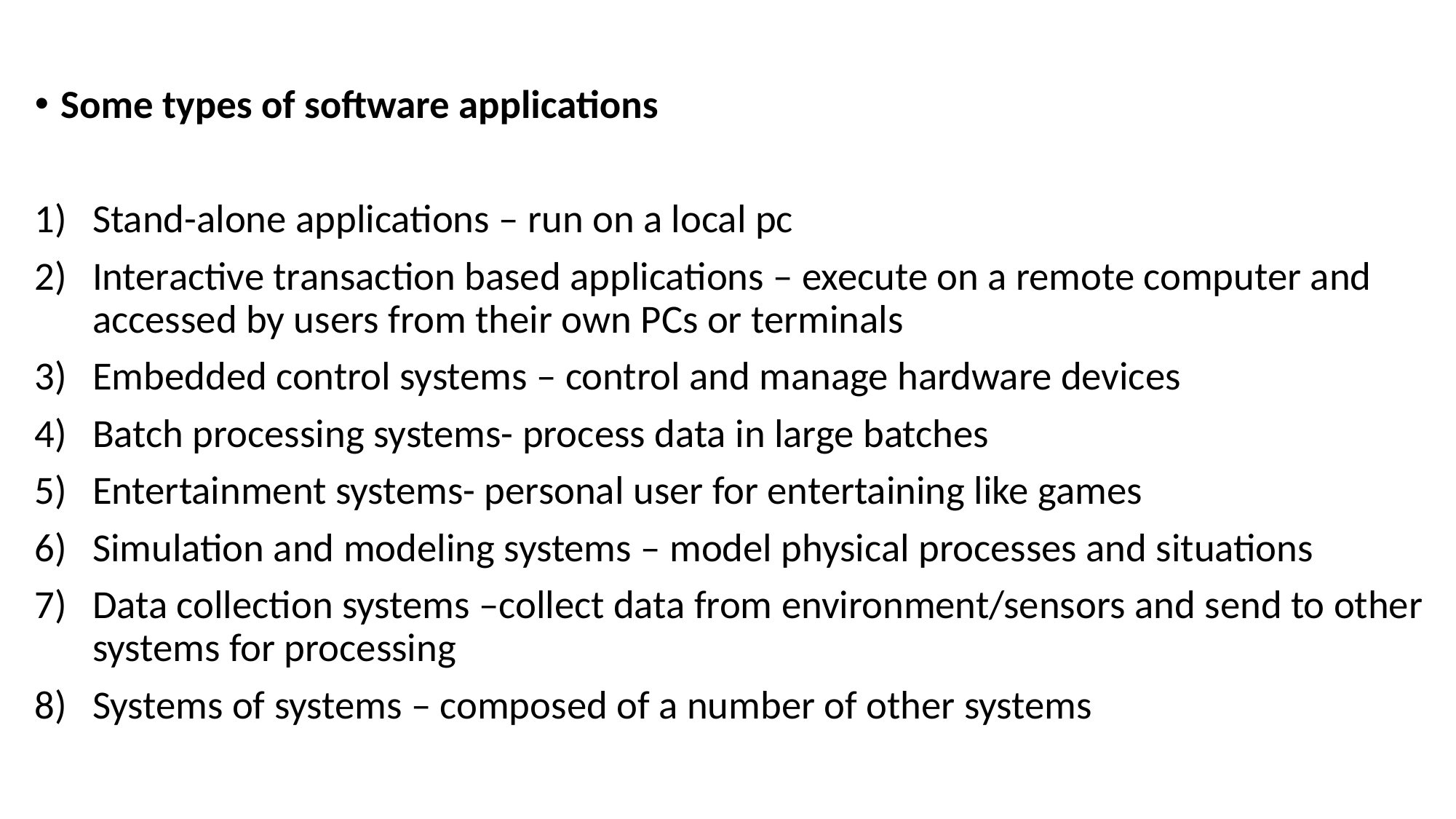

Some types of software applications

Stand-alone applications – run on a local pc
Interactive transaction based applications – execute on a remote computer and accessed by users from their own PCs or terminals
Embedded control systems – control and manage hardware devices
Batch processing systems- process data in large batches
Entertainment systems- personal user for entertaining like games
Simulation and modeling systems – model physical processes and situations
Data collection systems –collect data from environment/sensors and send to other systems for processing
Systems of systems – composed of a number of other systems